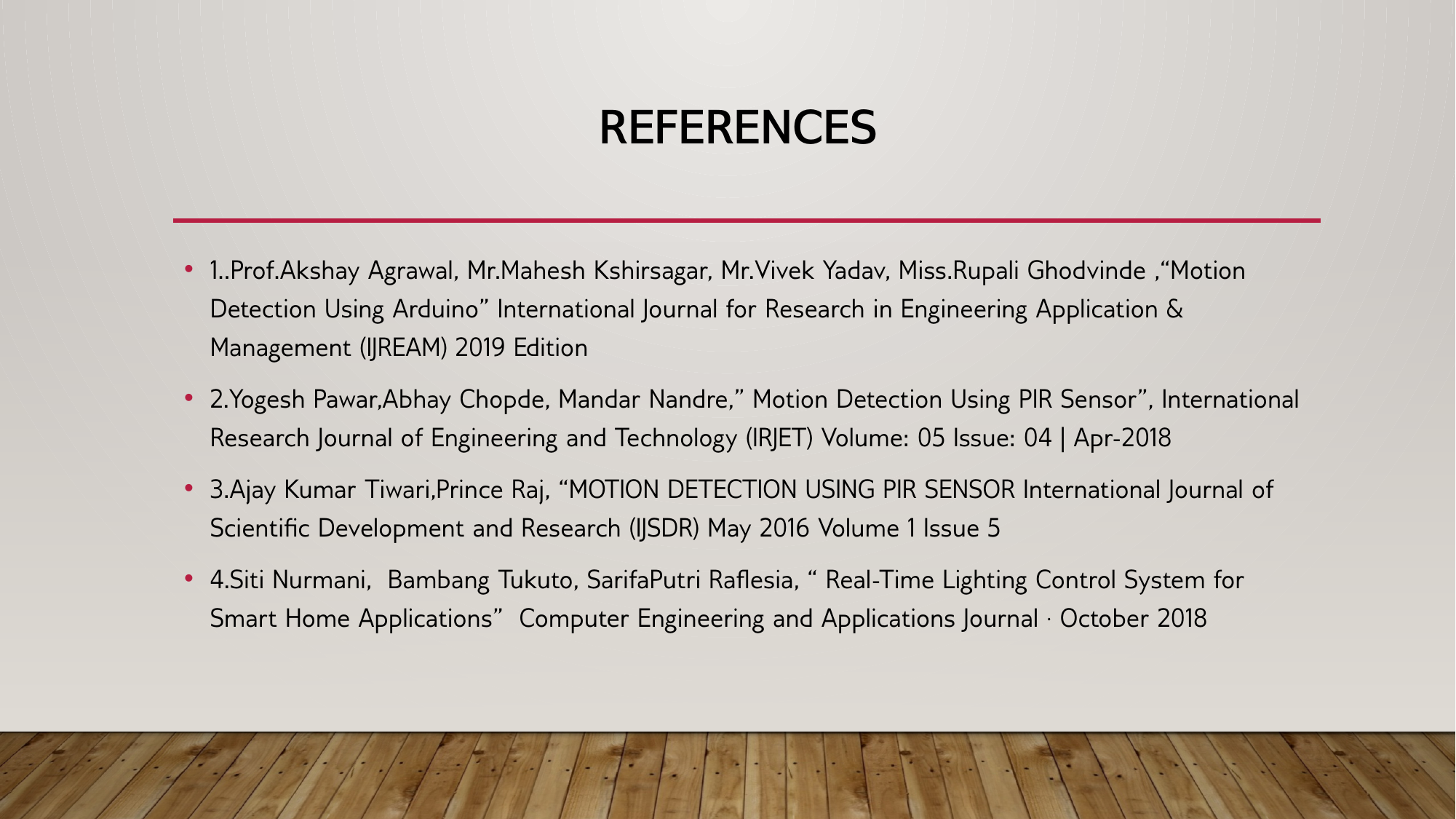

# References
1..Prof.Akshay Agrawal, Mr.Mahesh Kshirsagar, Mr.Vivek Yadav, Miss.Rupali Ghodvinde ,“Motion Detection Using Arduino” International Journal for Research in Engineering Application & Management (IJREAM) 2019 Edition
2.Yogesh Pawar,Abhay Chopde, Mandar Nandre,” Motion Detection Using PIR Sensor”, International Research Journal of Engineering and Technology (IRJET) Volume: 05 Issue: 04 | Apr-2018
3.Ajay Kumar Tiwari,Prince Raj, “MOTION DETECTION USING PIR SENSOR International Journal of Scientific Development and Research (IJSDR) May 2016 Volume 1 Issue 5
4.Siti Nurmani,  Bambang Tukuto, SarifaPutri Raflesia, “ Real-Time Lighting Control System for Smart Home Applications”  Computer Engineering and Applications Journal · October 2018